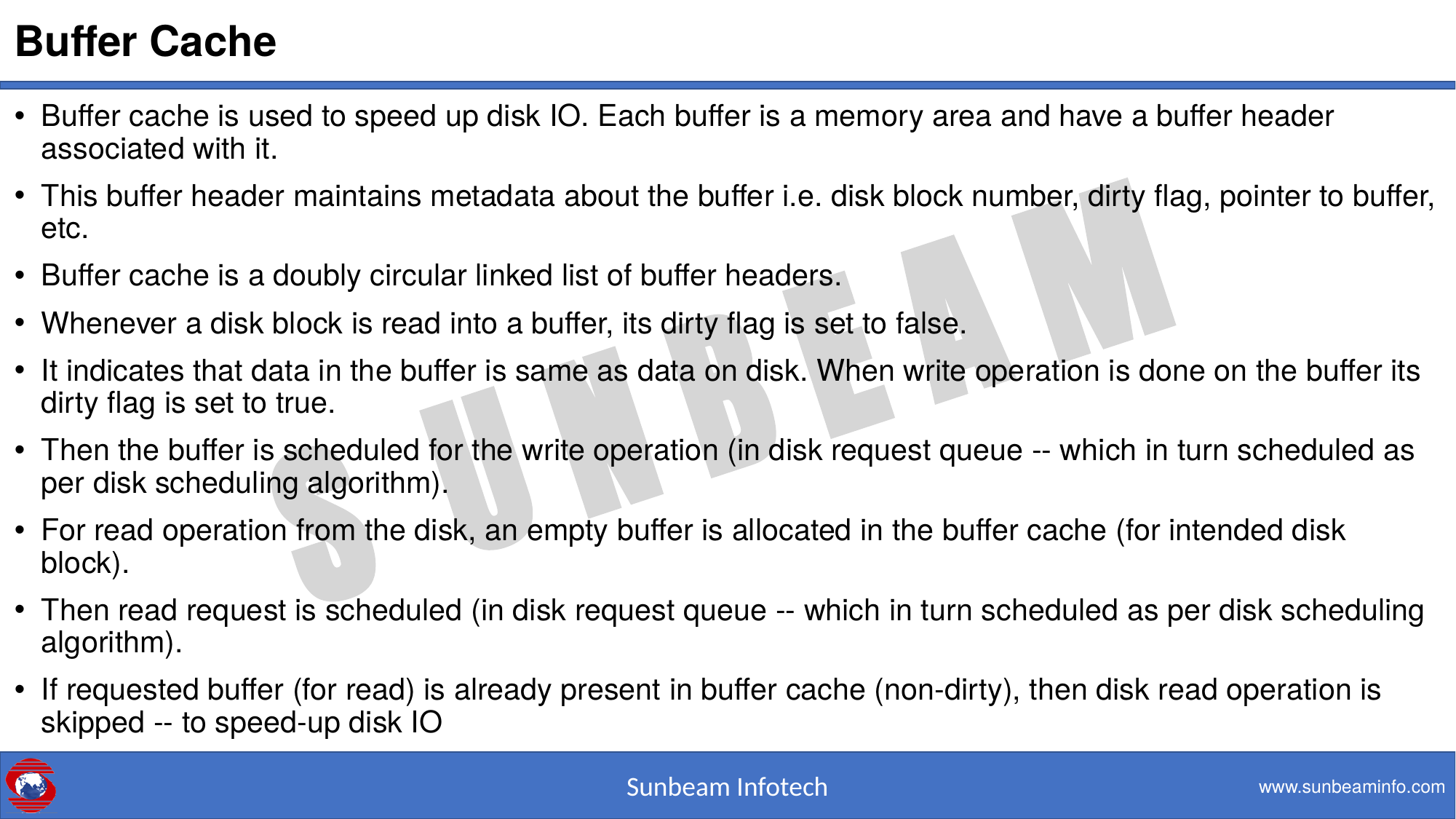

# Buffer Cache
Buffer cache is used to speed up disk IO. Each buffer is a memory area and have a buffer header associated with it.
This buffer header maintains metadata about the buffer i.e. disk block number, dirty flag, pointer to buffer, etc.
Buffer cache is a doubly circular linked list of buffer headers.
Whenever a disk block is read into a buffer, its dirty flag is set to false.
It indicates that data in the buffer is same as data on disk. When write operation is done on the buffer its dirty flag is set to true.
Then the buffer is scheduled for the write operation (in disk request queue -- which in turn scheduled as per disk scheduling algorithm).
For read operation from the disk, an empty buffer is allocated in the buffer cache (for intended disk block).
Then read request is scheduled (in disk request queue -- which in turn scheduled as per disk scheduling algorithm).
If requested buffer (for read) is already present in buffer cache (non-dirty), then disk read operation is skipped -- to speed-up disk IO